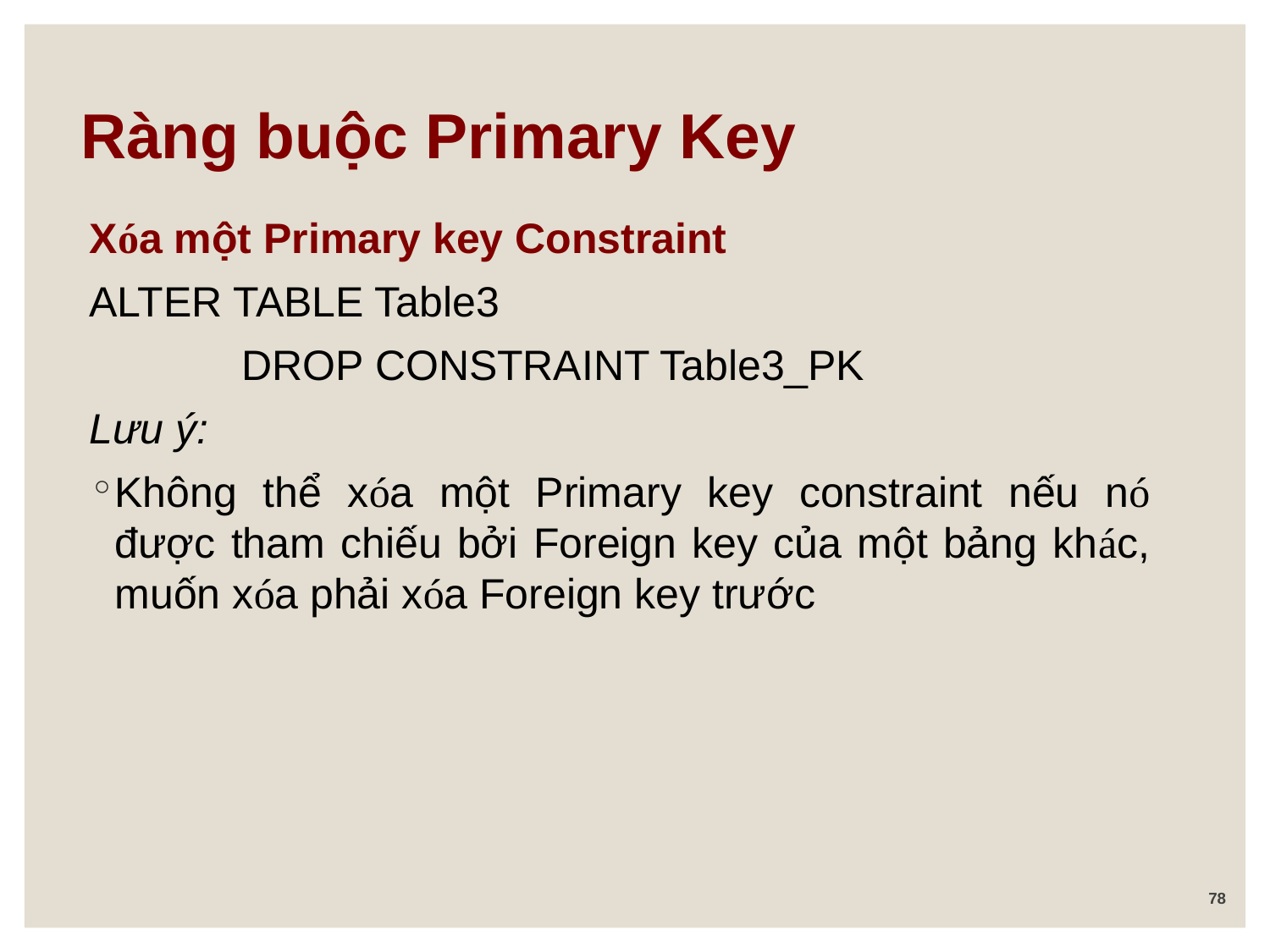

Ràng buộc Primary Key
Xóa một Primary key Constraint
ALTER TABLE Table3
		DROP CONSTRAINT Table3_PK
Lưu ý:
Không thể xóa một Primary key constraint nếu nó được tham chiếu bởi Foreign key của một bảng khác, muốn xóa phải xóa Foreign key trước
78